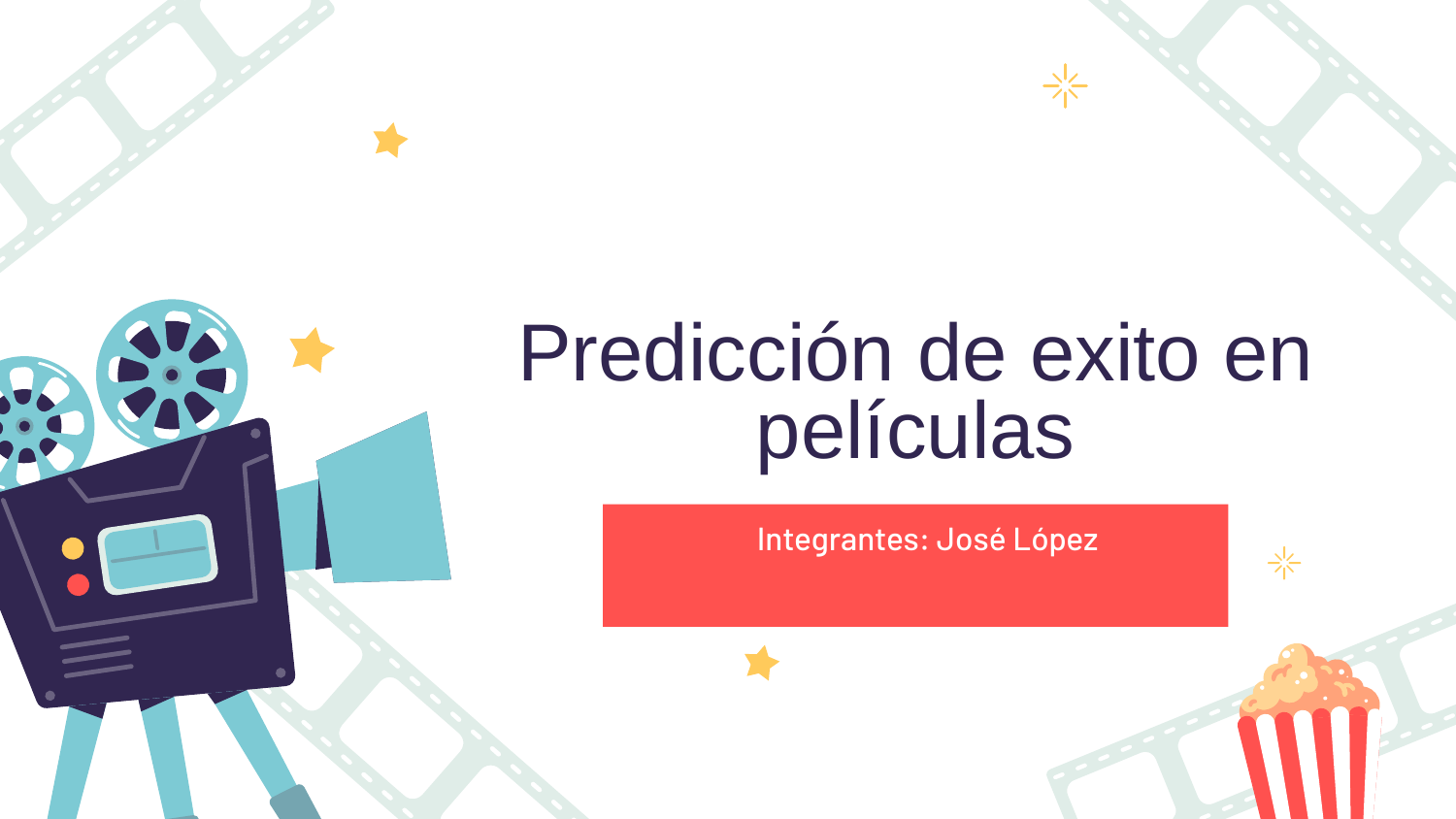

# Predicción de exito en películas

Integrantes: José López